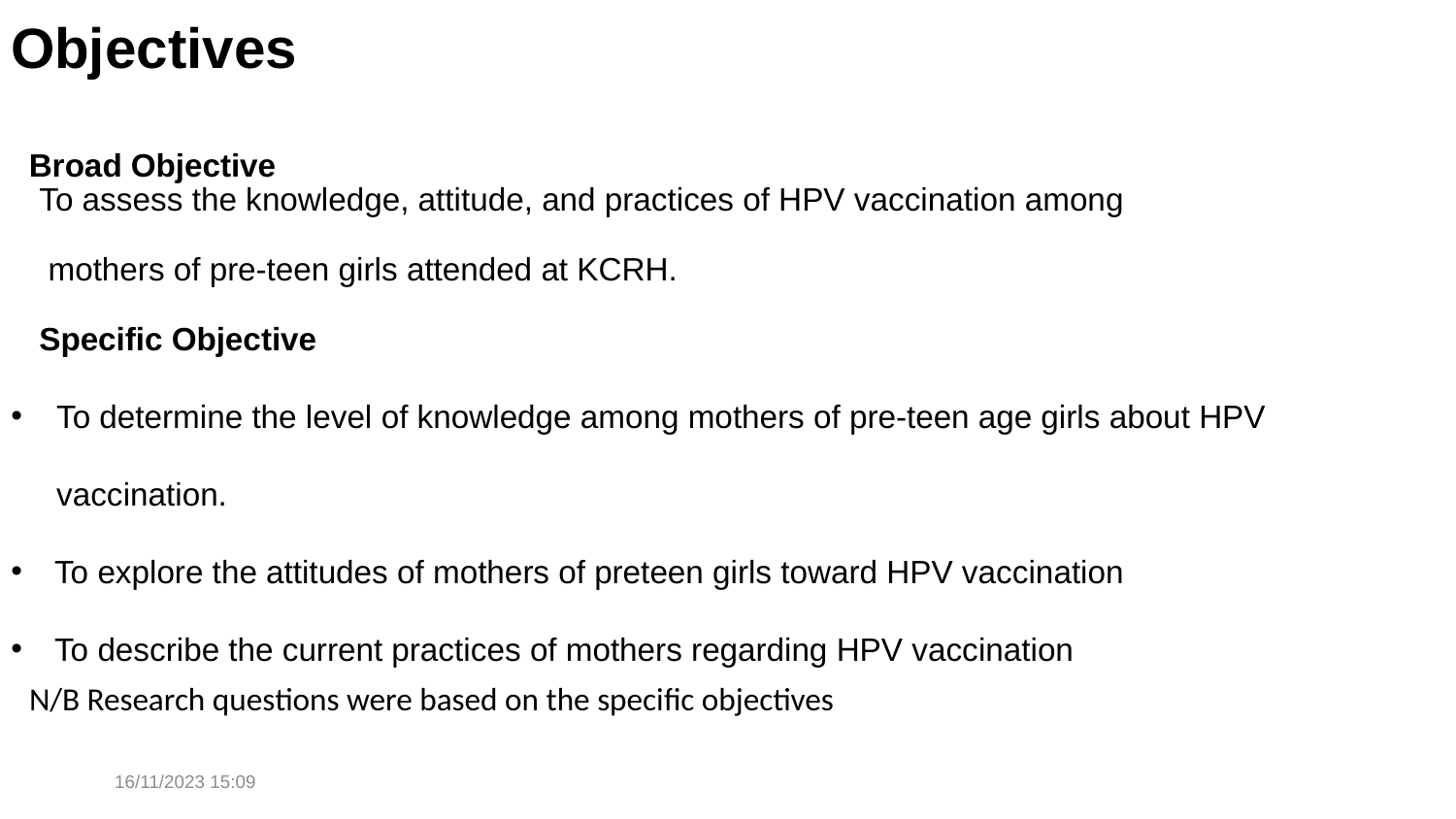

# Objectives
  Broad Objective
To assess the knowledge, attitude, and practices of HPV vaccination among

 mothers of pre-teen girls attended at KCRH.

Specific Objective
To determine the level of knowledge among mothers of pre-teen age girls about HPV vaccination.
To explore the attitudes of mothers of preteen girls toward HPV vaccination
To describe the current practices of mothers regarding HPV vaccination
N/B Research questions were based on the specific objectives
16/11/2023 15:09